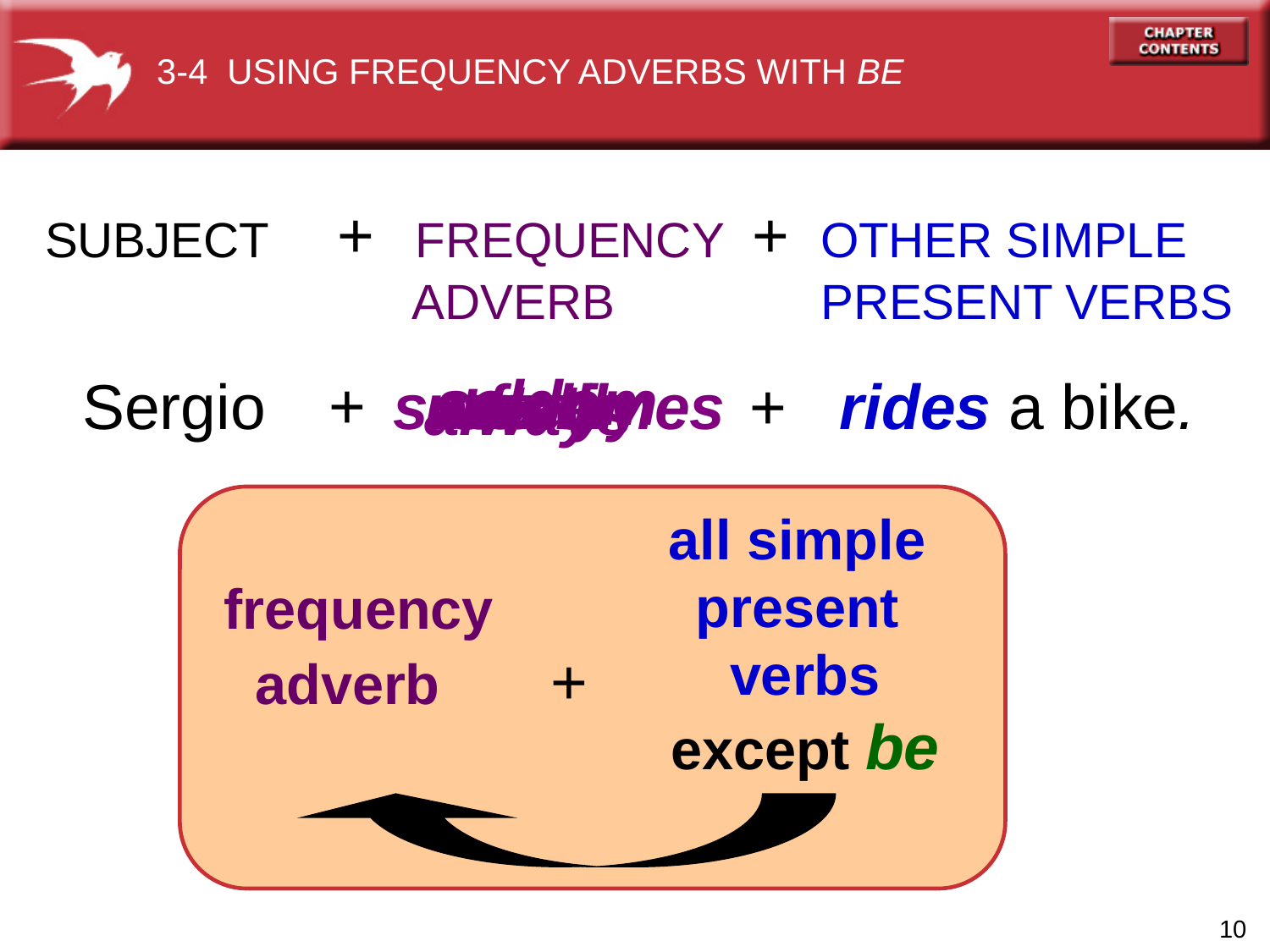

3-4  USING FREQUENCY ADVERBS WITH BE
 SUBJECT     +   FREQUENCY  +  OTHER SIMPLE
			ADVERB		  PRESENT VERBS
seldom
+
  Sergio
sometimes
usually
rarely
often
never
 +   rides a bike.
always

all simple
present
verbs
except be
frequency		         adverb        +

10